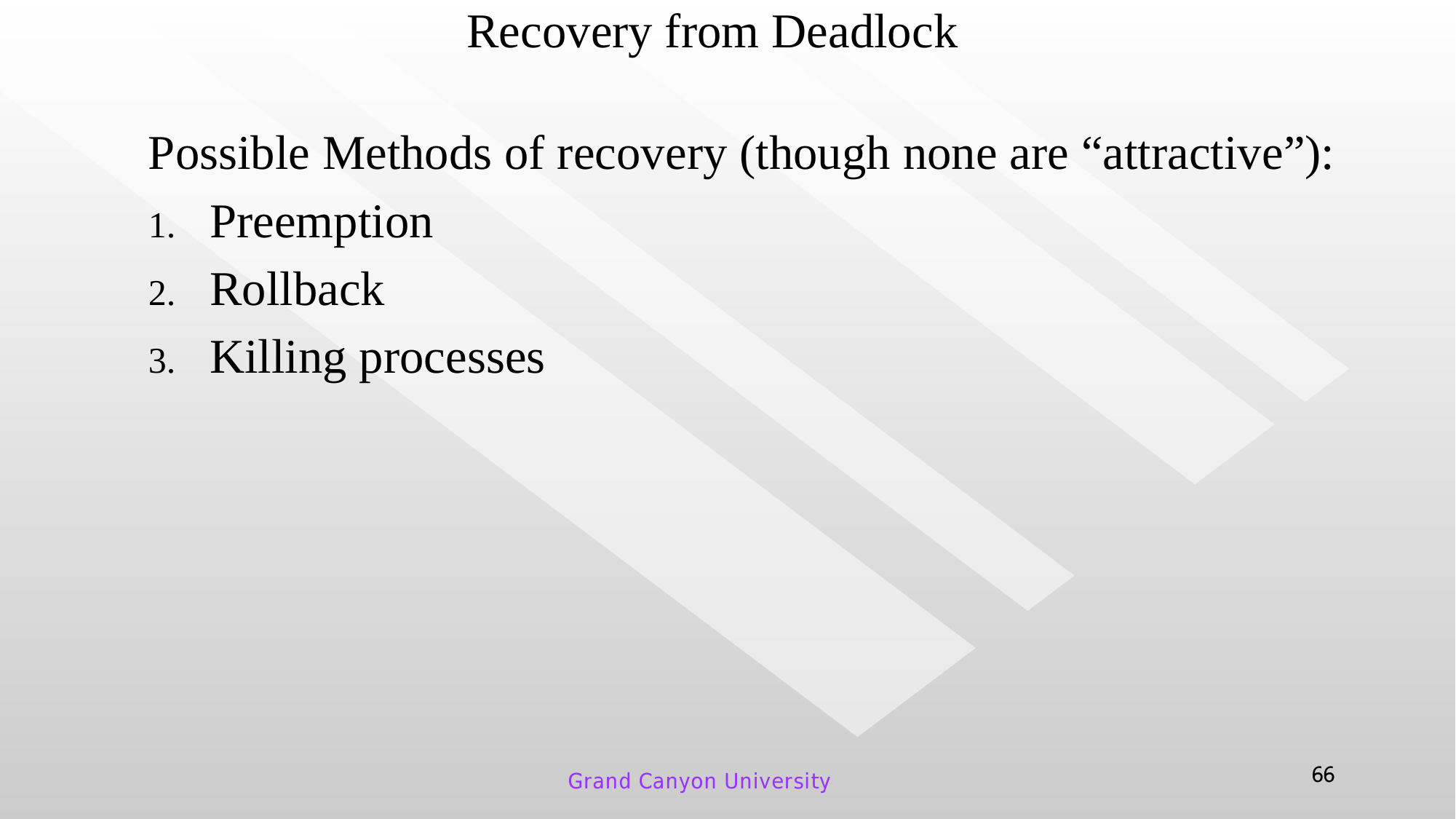

# Recovery from Deadlock
Possible Methods of recovery (though none are “attractive”):
Preemption
Rollback
Killing processes
66
Grand Canyon University